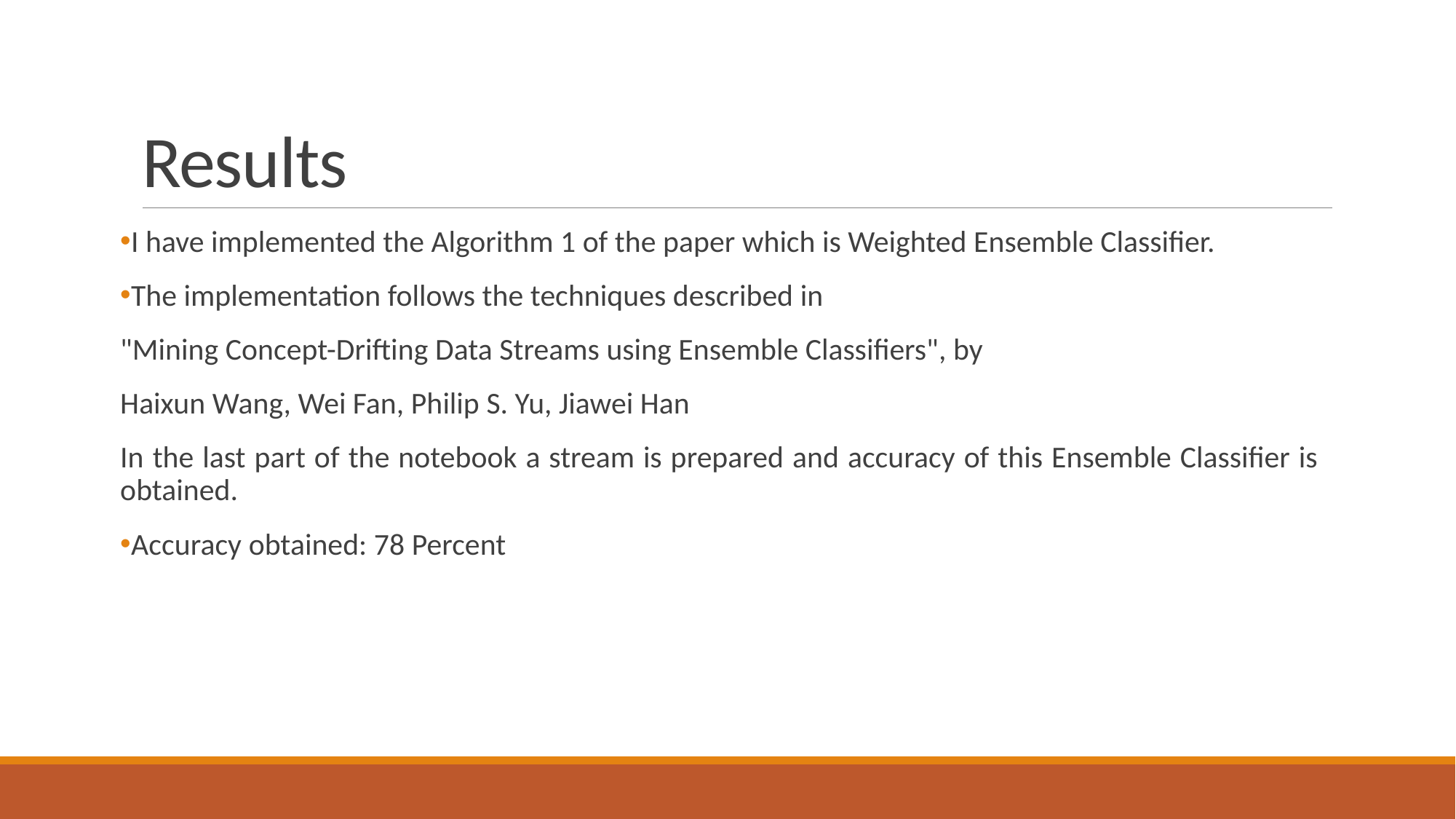

# Results
I have implemented the Algorithm 1 of the paper which is Weighted Ensemble Classifier.
The implementation follows the techniques described in
"Mining Concept-Drifting Data Streams using Ensemble Classifiers", by
Haixun Wang, Wei Fan, Philip S. Yu, Jiawei Han
In the last part of the notebook a stream is prepared and accuracy of this Ensemble Classifier is obtained.
Accuracy obtained: 78 Percent